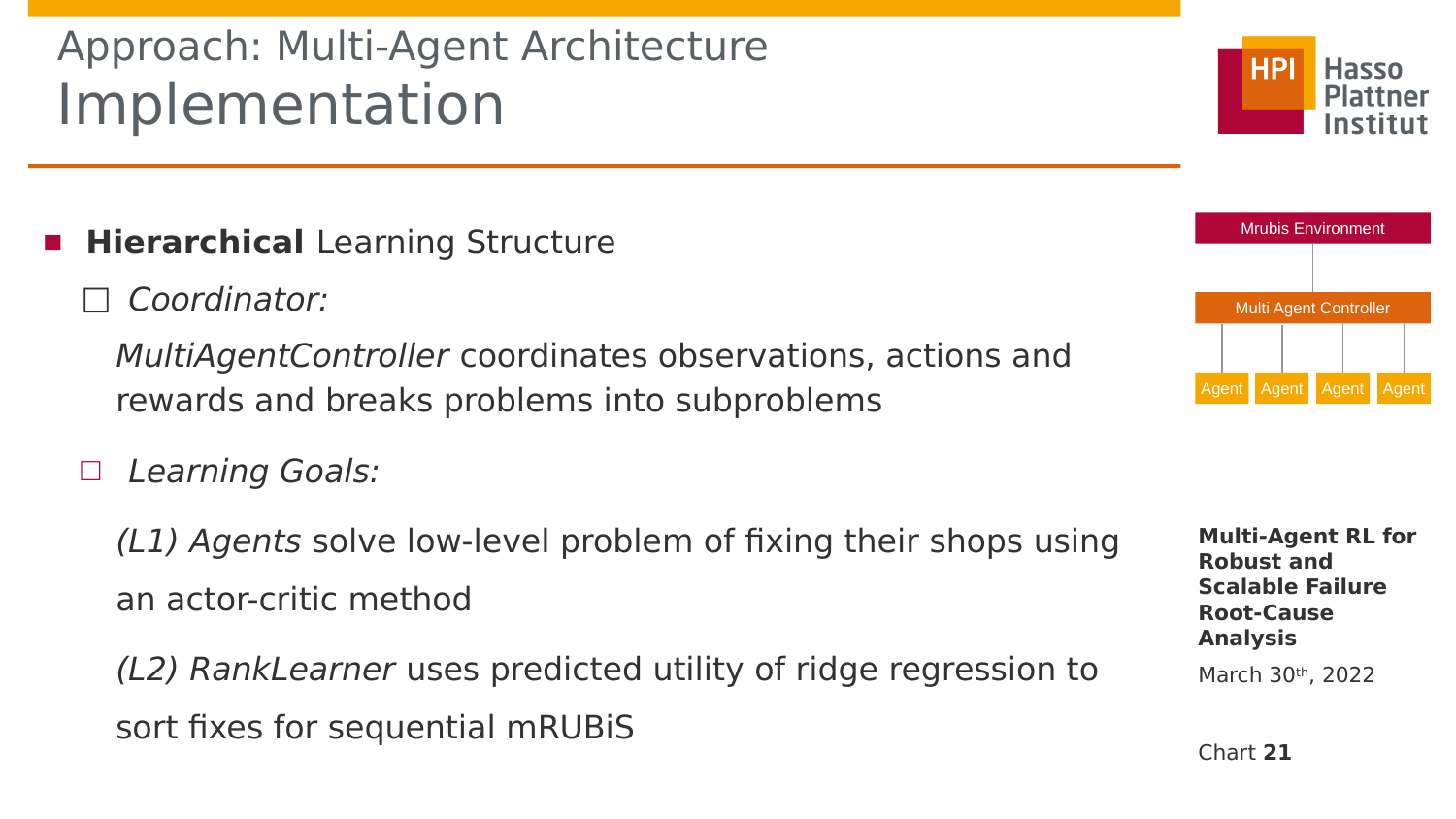

# Approach: Multi-Agent Architecture
Implementation
Hierarchical Learning Structure
Coordinator:
MultiAgentController coordinates observations, actions and rewards and breaks problems into subproblems
Learning Goals:
(L1) Agents solve low-level problem of fixing their shops using an actor-critic method
(L2) RankLearner uses predicted utility of ridge regression to sort fixes for sequential mRUBiS
Mrubis Environment
Multi Agent Controller
Agent
Agent
Agent
Agent
Multi-Agent RL for Robust and Scalable Failure Root-Cause Analysis
March 30th, 2022
Chart 21